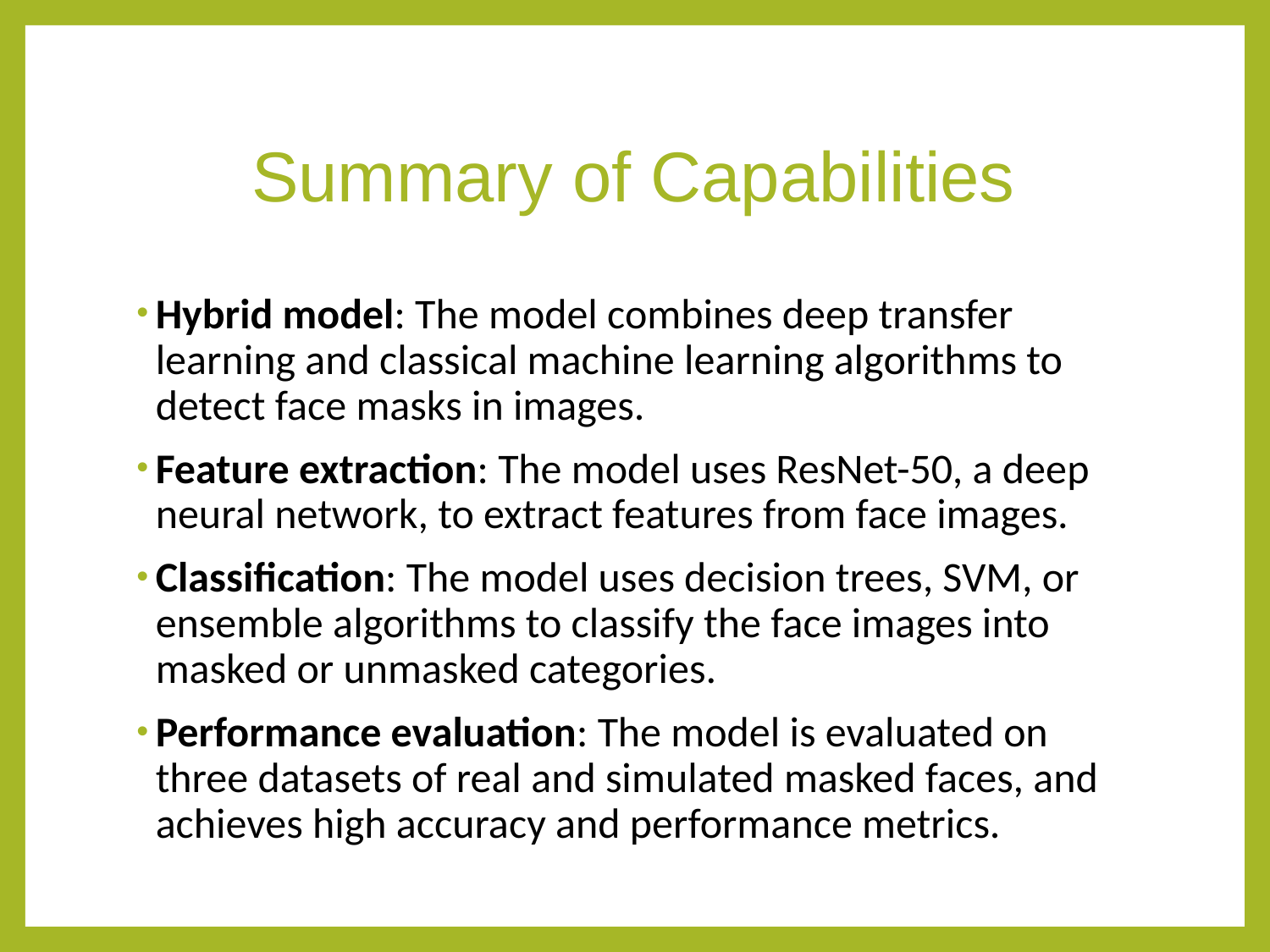

# Summary of Capabilities
Hybrid model: The model combines deep transfer learning and classical machine learning algorithms to detect face masks in images.
Feature extraction: The model uses ResNet-50, a deep neural network, to extract features from face images.
Classification: The model uses decision trees, SVM, or ensemble algorithms to classify the face images into masked or unmasked categories.
Performance evaluation: The model is evaluated on three datasets of real and simulated masked faces, and achieves high accuracy and performance metrics.